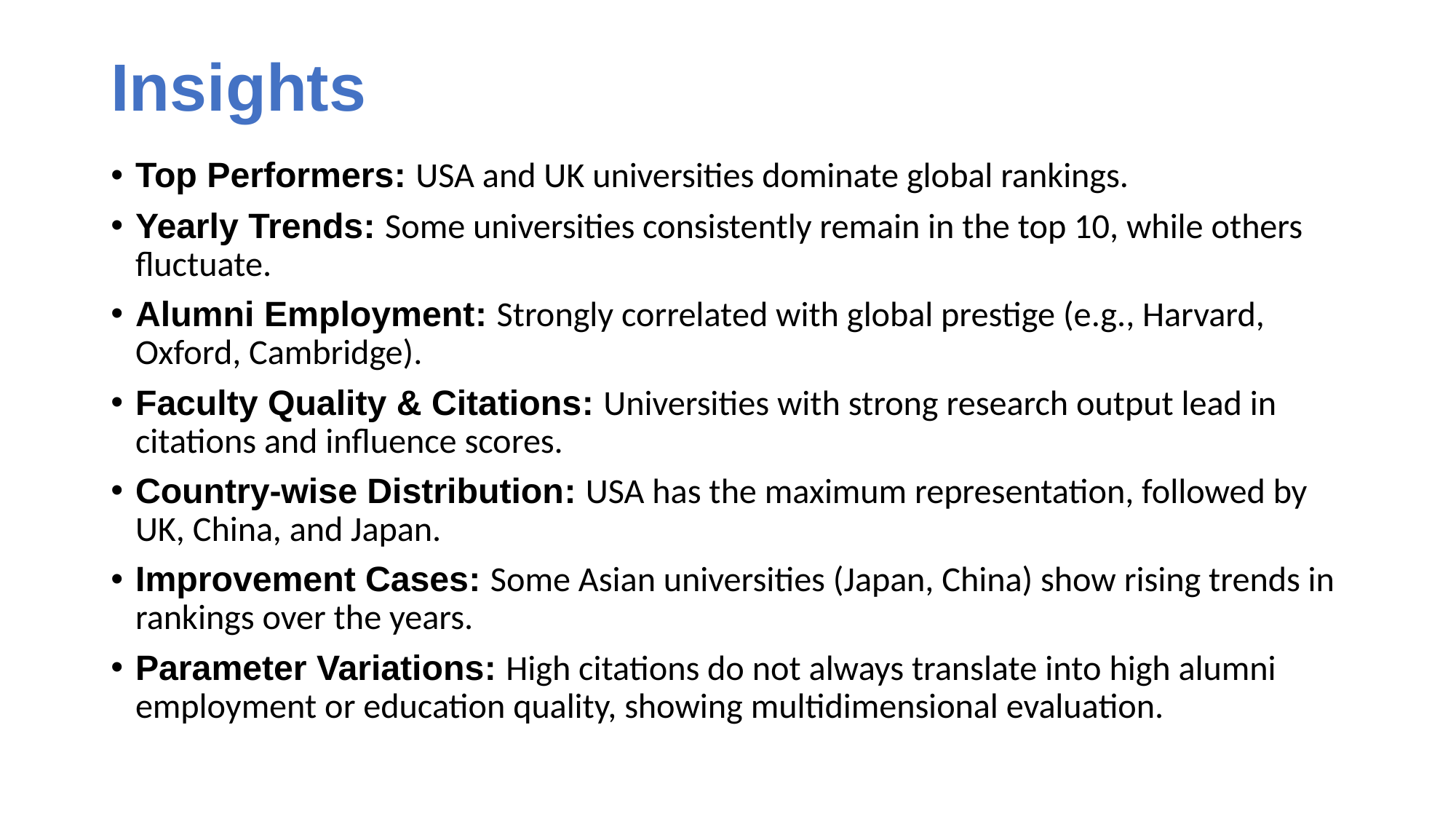

# Insights
Top Performers: USA and UK universities dominate global rankings.
Yearly Trends: Some universities consistently remain in the top 10, while others fluctuate.
Alumni Employment: Strongly correlated with global prestige (e.g., Harvard, Oxford, Cambridge).
Faculty Quality & Citations: Universities with strong research output lead in citations and influence scores.
Country-wise Distribution: USA has the maximum representation, followed by UK, China, and Japan.
Improvement Cases: Some Asian universities (Japan, China) show rising trends in rankings over the years.
Parameter Variations: High citations do not always translate into high alumni employment or education quality, showing multidimensional evaluation.